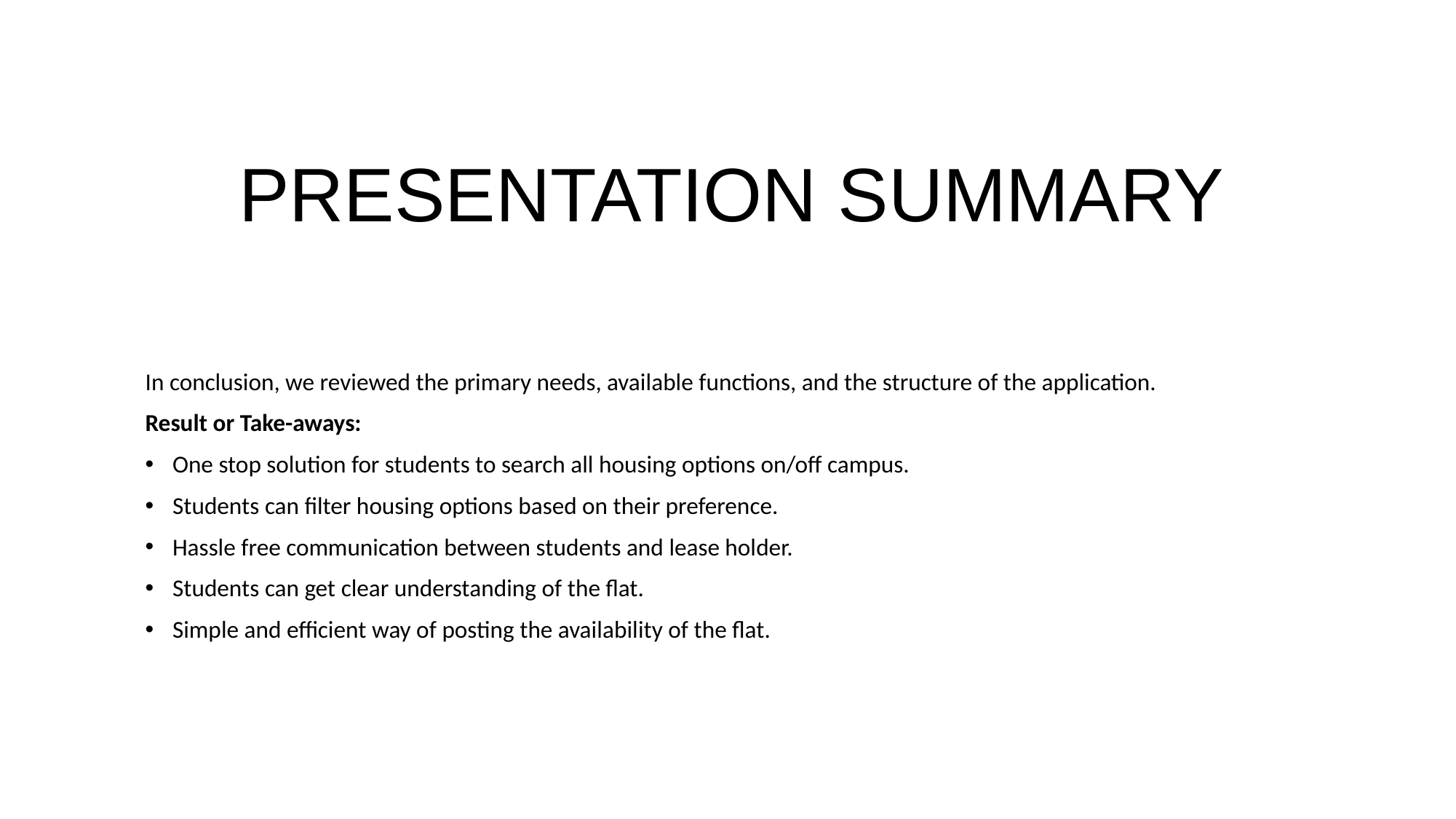

# PRESENTATION SUMMARY
In conclusion, we reviewed the primary needs, available functions, and the structure of the application.
Result or Take-aways:
One stop solution for students to search all housing options on/off campus.
Students can filter housing options based on their preference.
Hassle free communication between students and lease holder.
Students can get clear understanding of the flat.
Simple and efficient way of posting the availability of the flat.